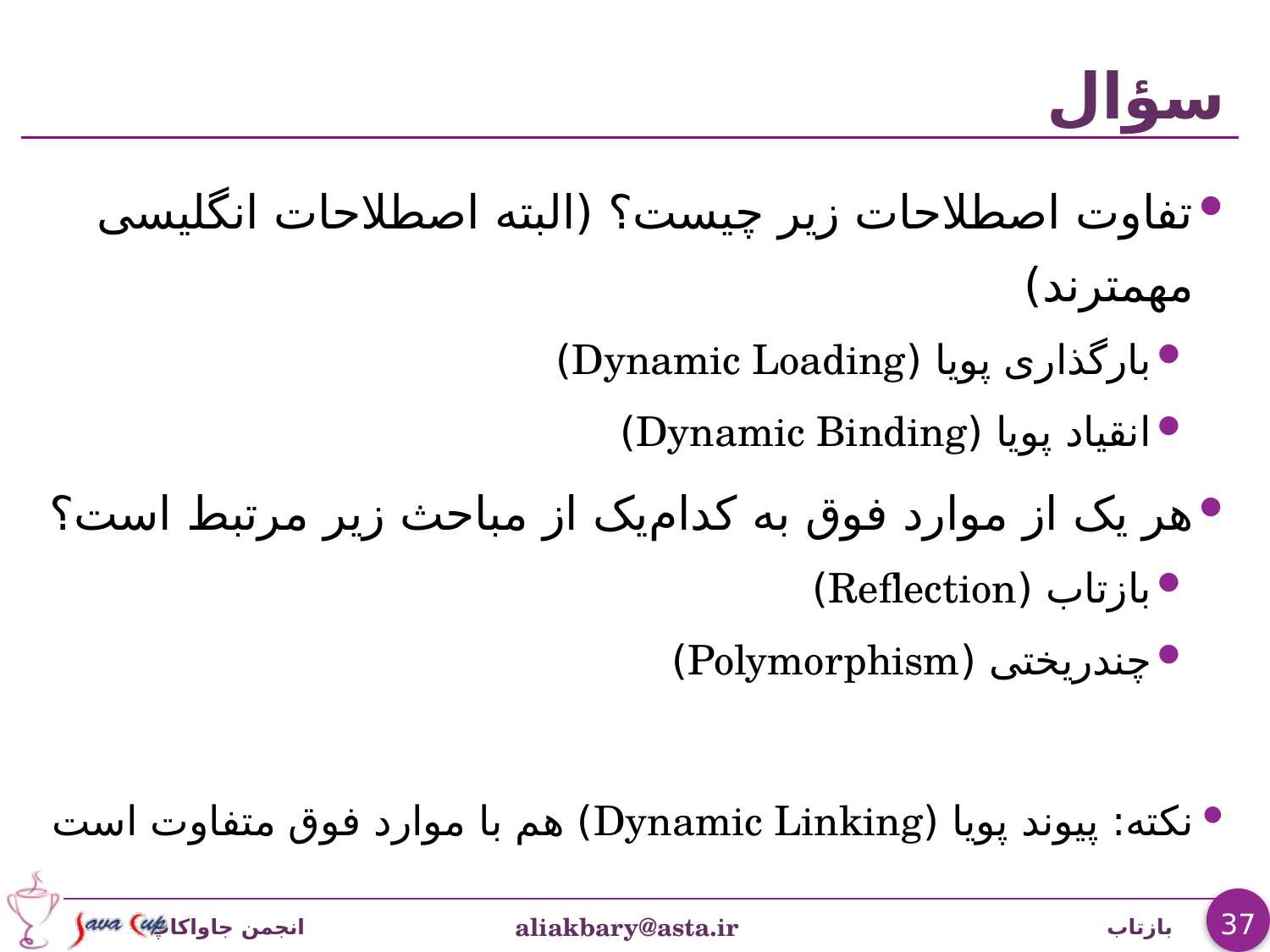

# سؤال
تفاوت اصطلاحات زیر چیست؟ (البته اصطلاحات انگلیسی مهمترند)
بارگذاری پویا (Dynamic Loading)
انقیاد پویا (Dynamic Binding)
هر یک از موارد فوق به کدام‌یک از مباحث زیر مرتبط است؟
بازتاب (Reflection)
چندریختی (Polymorphism)

نکته: پیوند پویا (Dynamic Linking) هم با موارد فوق متفاوت است